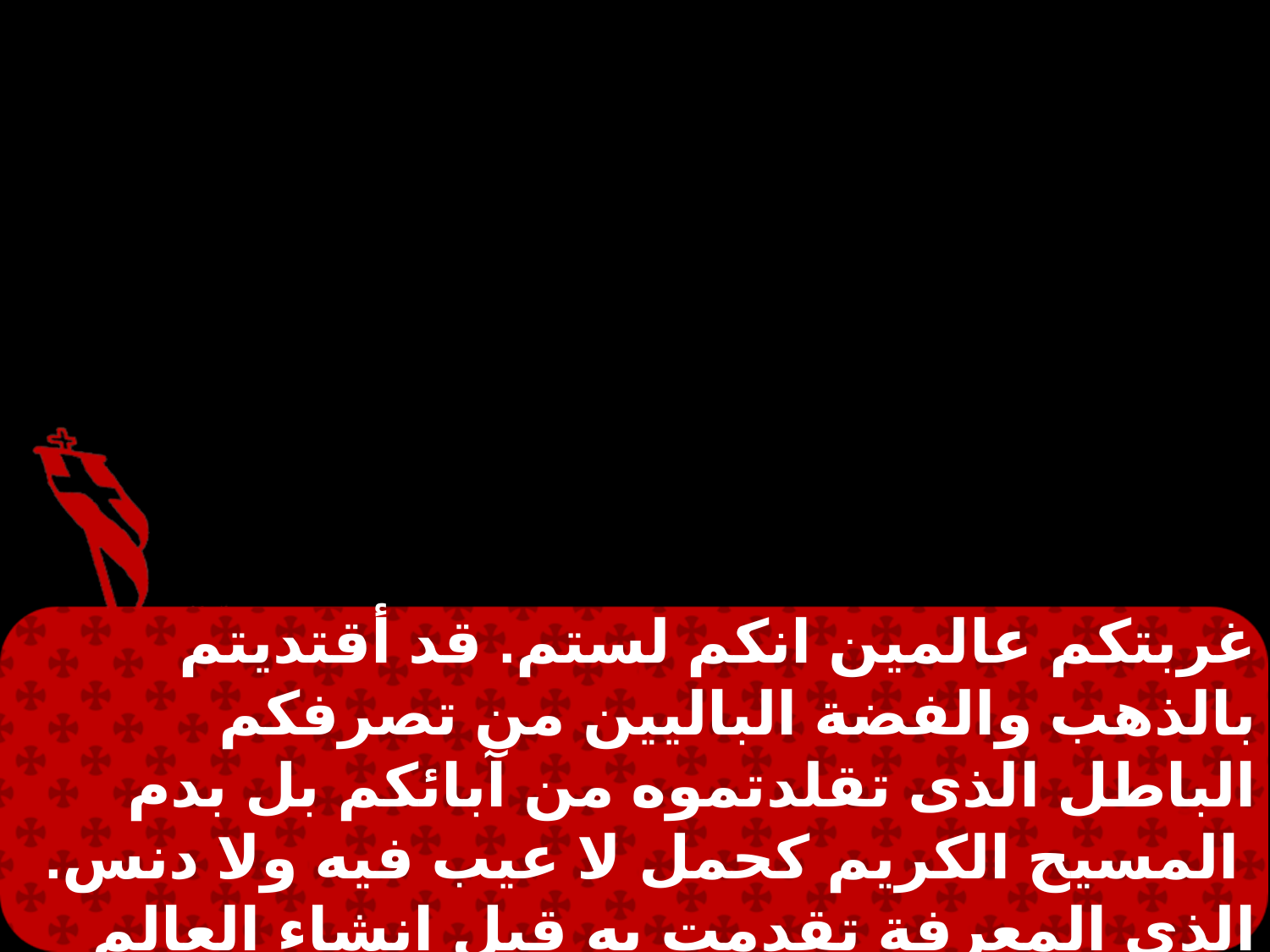

غربتكم عالمين انكم لستم. قد أقتديتم بالذهب والفضة الباليين من تصرفكم الباطل الذى تقلدتموه من آبائكم بل بدم
 المسيح الكريم كحمل لا عيب فيه ولا دنس. الذى المعرفة تقدمت به قبل انشاء العالم وظهرت في اواخر الازمان من أجلكم. أنتم